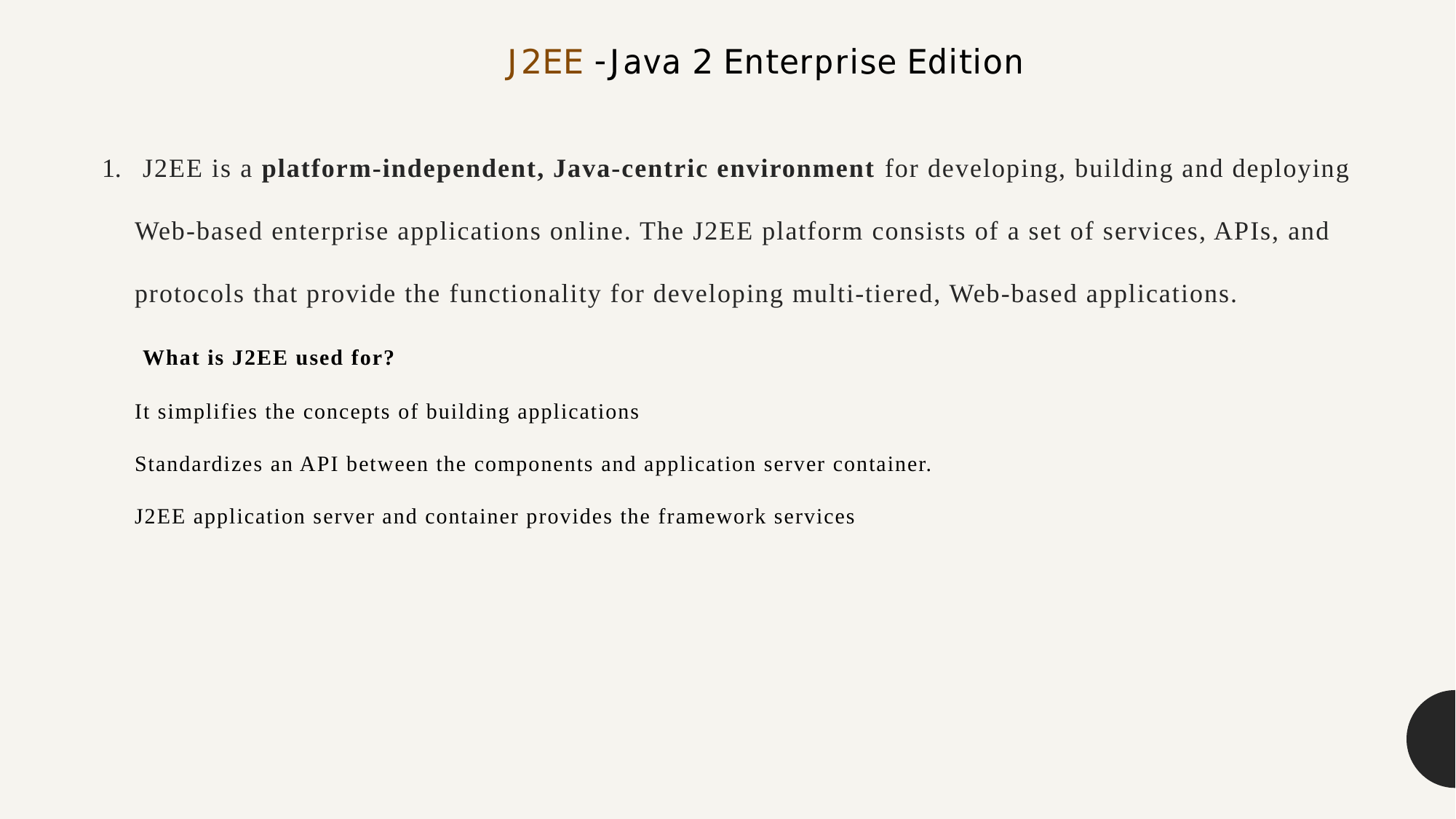

J2EE -Java 2 Enterprise Edition

# J2EE is a platform-independent, Java-centric environment for developing, building and deploying Web-based enterprise applications online. The J2EE platform consists of a set of services, APIs, and protocols that provide the functionality for developing multi-tiered, Web-based applications. What is J2EE used for? It simplifies the concepts of building applications  Standardizes an API between the components and application server container. J2EE application server and container provides the framework services